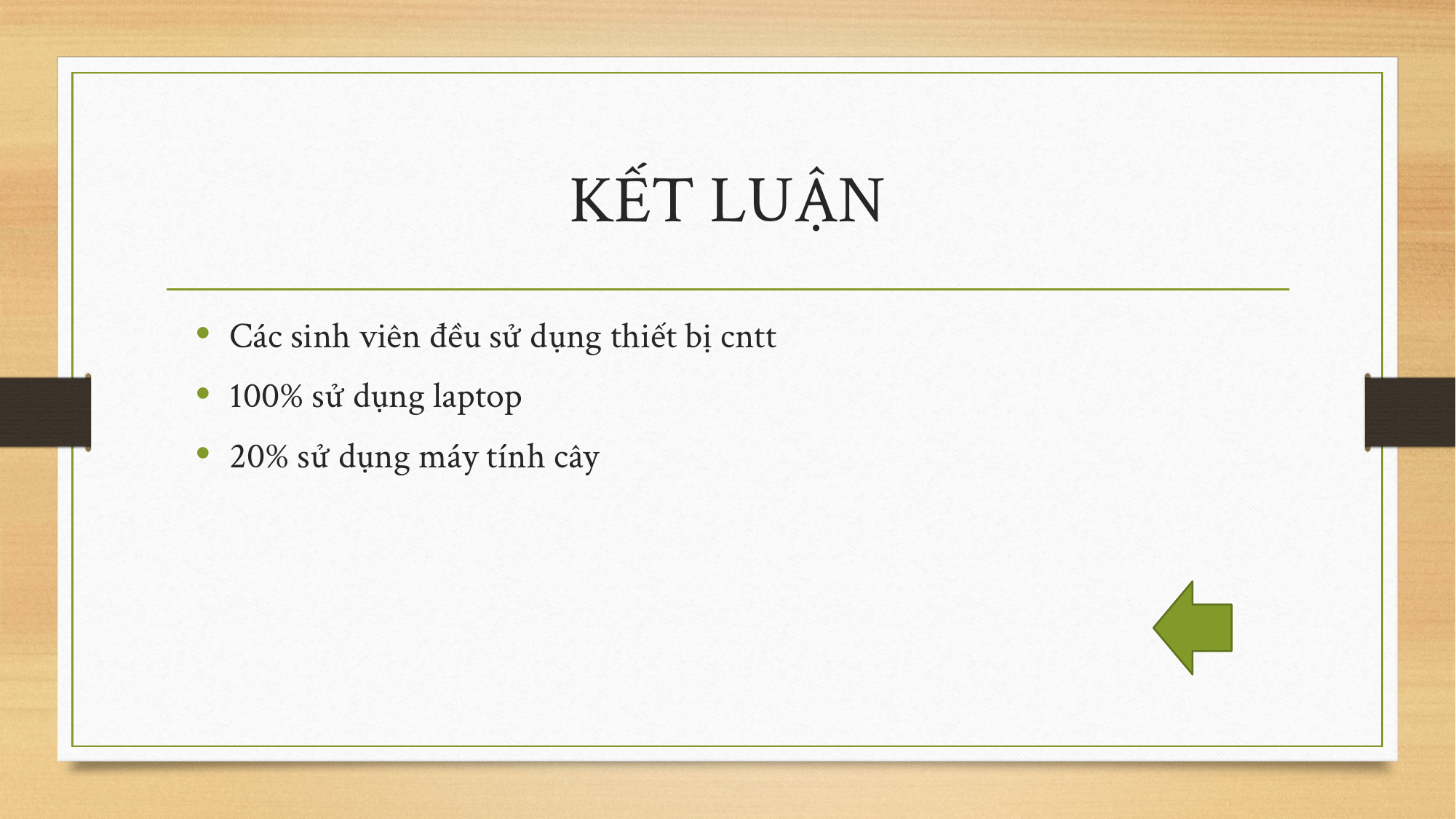

# KẾT LUẬN
Các sinh viên đều sử dụng thiết bị cntt
100% sử dụng laptop
20% sử dụng máy tính cây